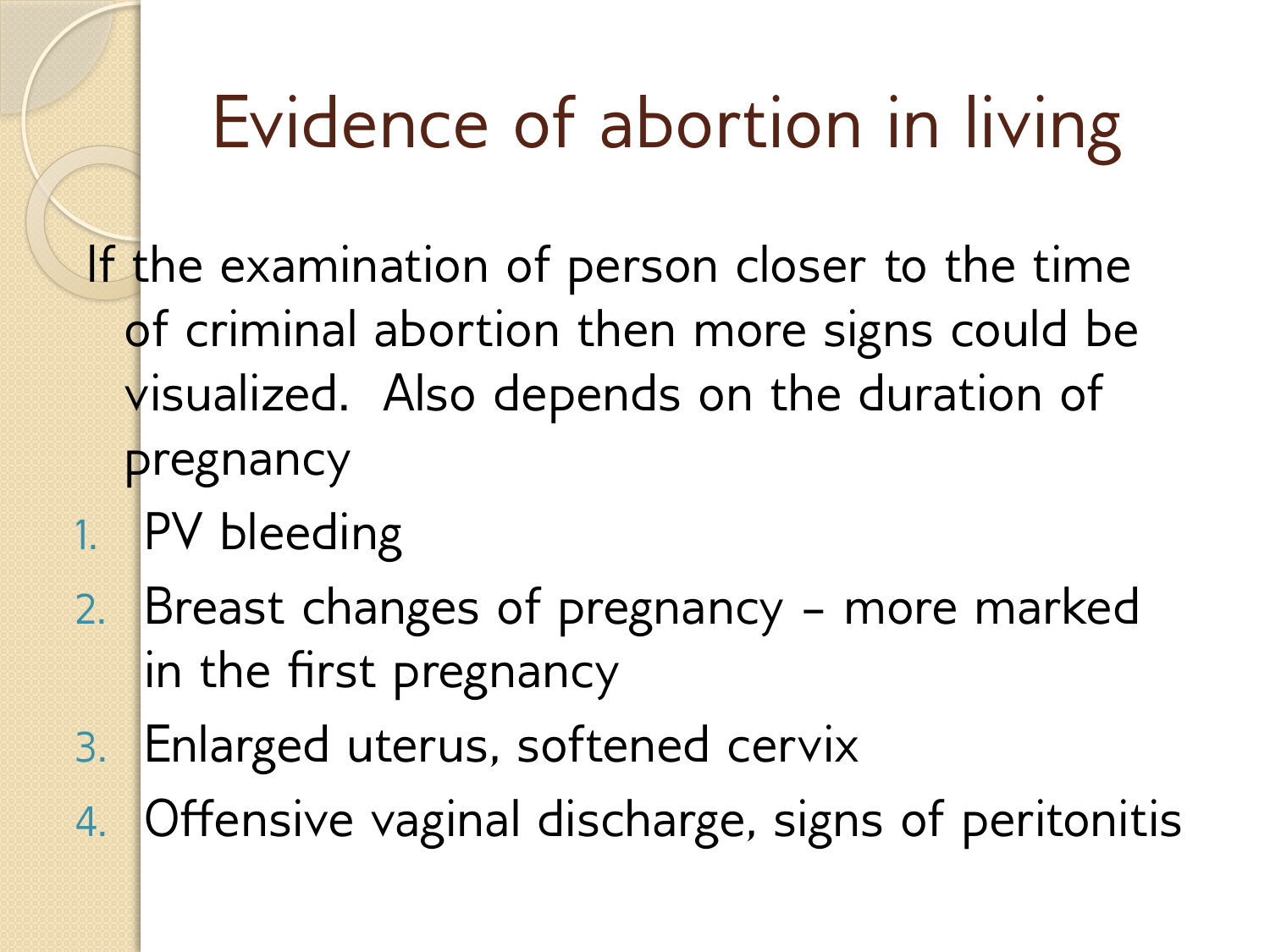

# Evidence of abortion in living
If the examination of person closer to the time of criminal abortion then more signs could be visualized.  Also depends on the duration of pregnancy
PV bleeding
Breast changes of pregnancy – more marked in the first pregnancy
Enlarged uterus, softened cervix
Offensive vaginal discharge, signs of peritonitis